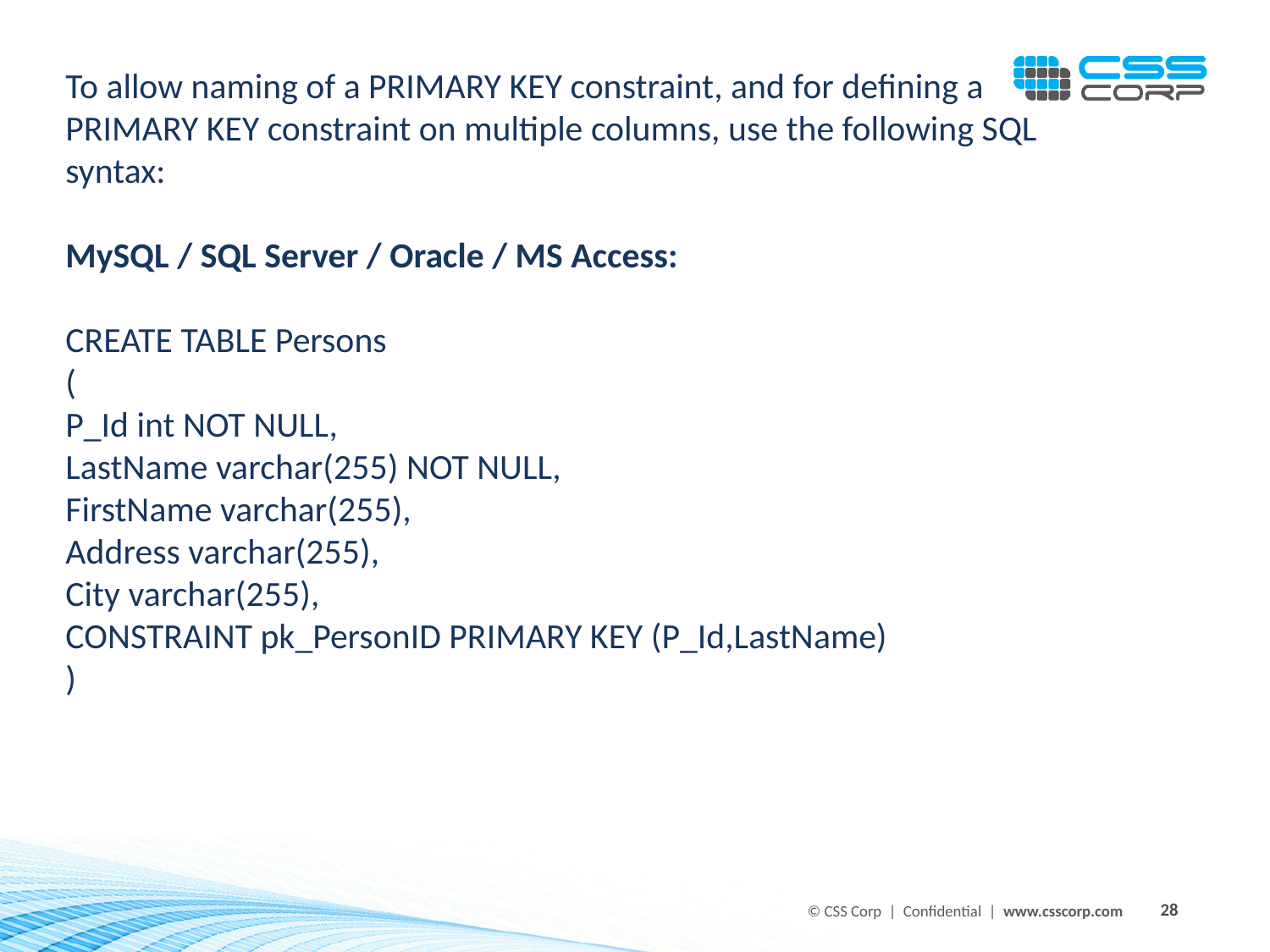

To allow naming of a PRIMARY KEY constraint, and for defining a PRIMARY KEY constraint on multiple columns, use the following SQL syntax:

MySQL / SQL Server / Oracle / MS Access:

CREATE TABLE Persons
(
P_Id int NOT NULL,
LastName varchar(255) NOT NULL,
FirstName varchar(255),
Address varchar(255),
City varchar(255),
CONSTRAINT pk_PersonID PRIMARY KEY (P_Id,LastName)
)